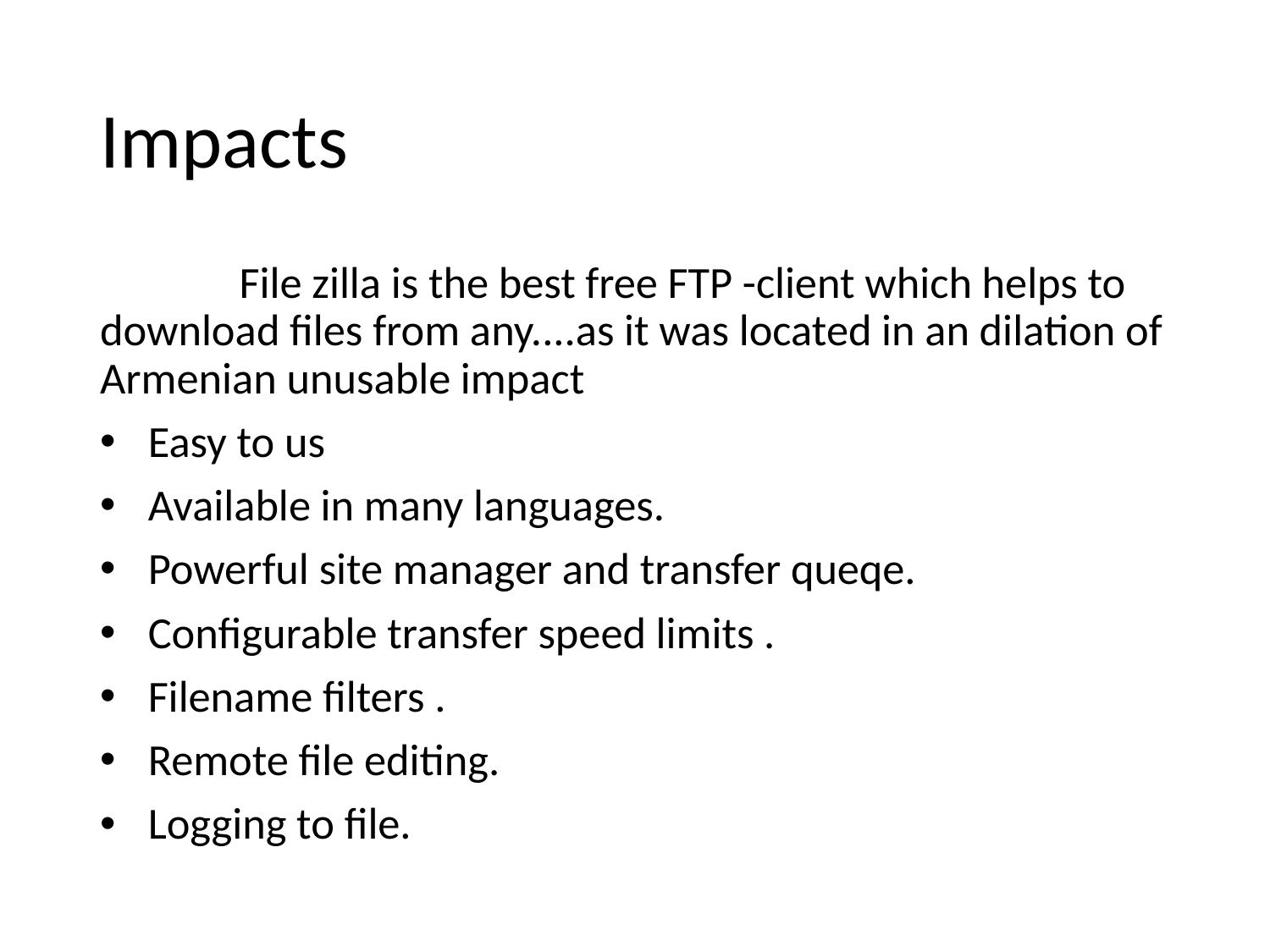

# Impacts
              File zilla is the best free FTP -client which helps to download files from any....as it was located in an dilation of Armenian unusable impact
 Easy to us
 Available in many languages.
 Powerful site manager and transfer queqe.
 Configurable transfer speed limits .
 Filename filters .
 Remote file editing.
 Logging to file.